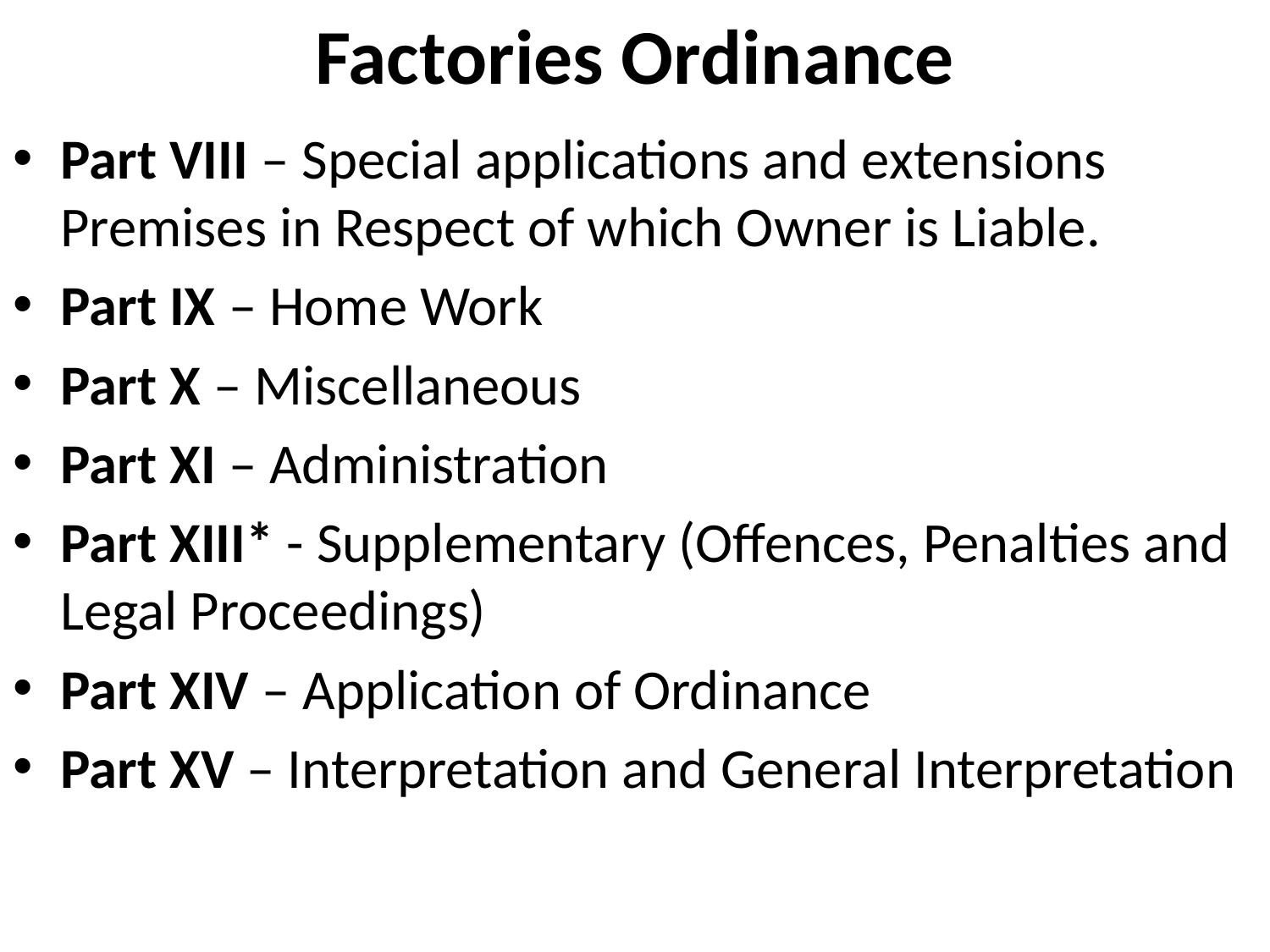

# Factories Ordinance
Part VIII – Special applications and extensions Premises in Respect of which Owner is Liable.
Part IX – Home Work
Part X – Miscellaneous
Part XI – Administration
Part XIII* - Supplementary (Offences, Penalties and Legal Proceedings)
Part XIV – Application of Ordinance
Part XV – Interpretation and General Interpretation